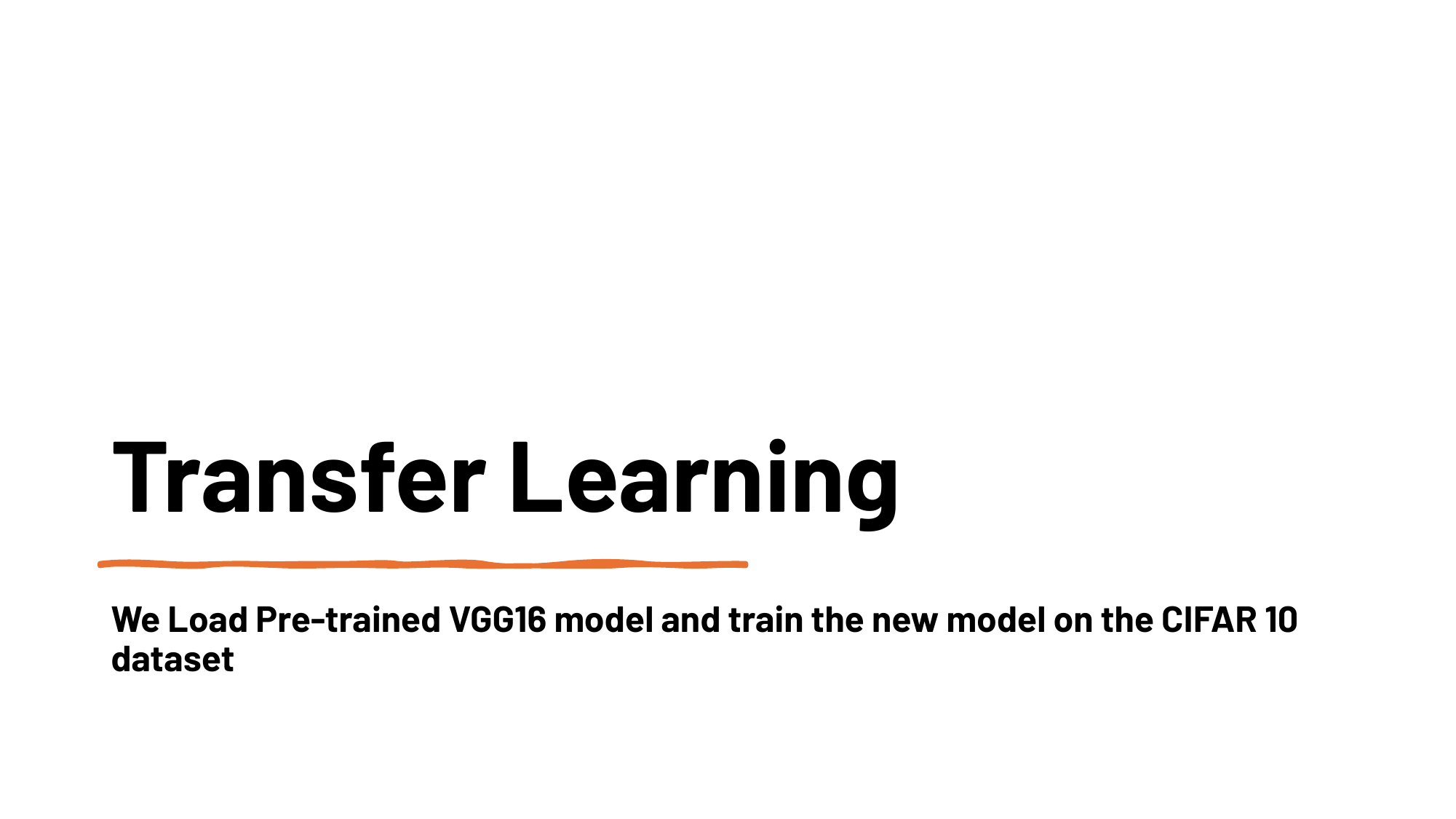

# Transfer Learning

We Load Pre-trained VGG16 model and train the new model on the CIFAR 10 dataset